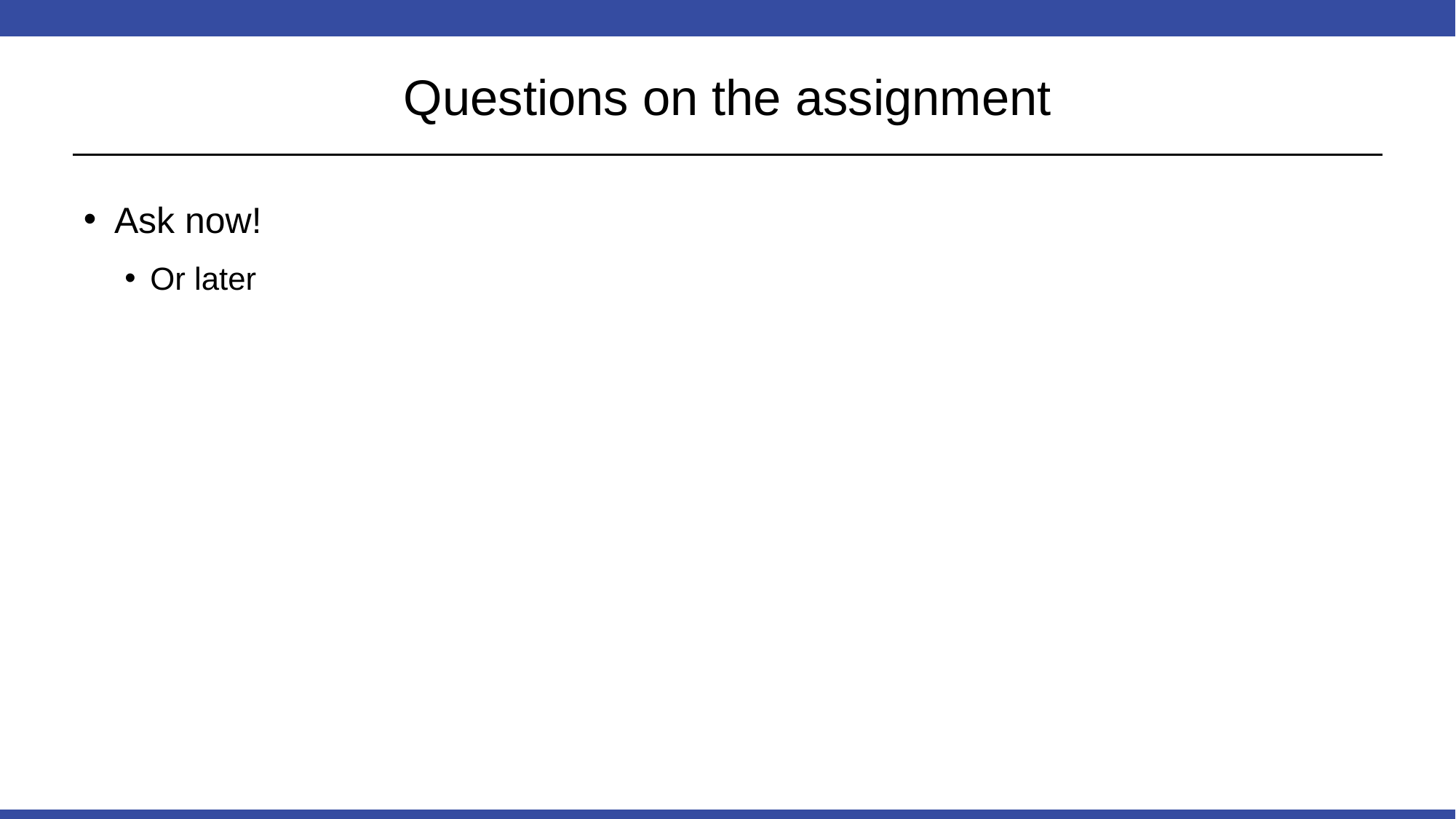

# Questions on the assignment
Ask now!
Or later